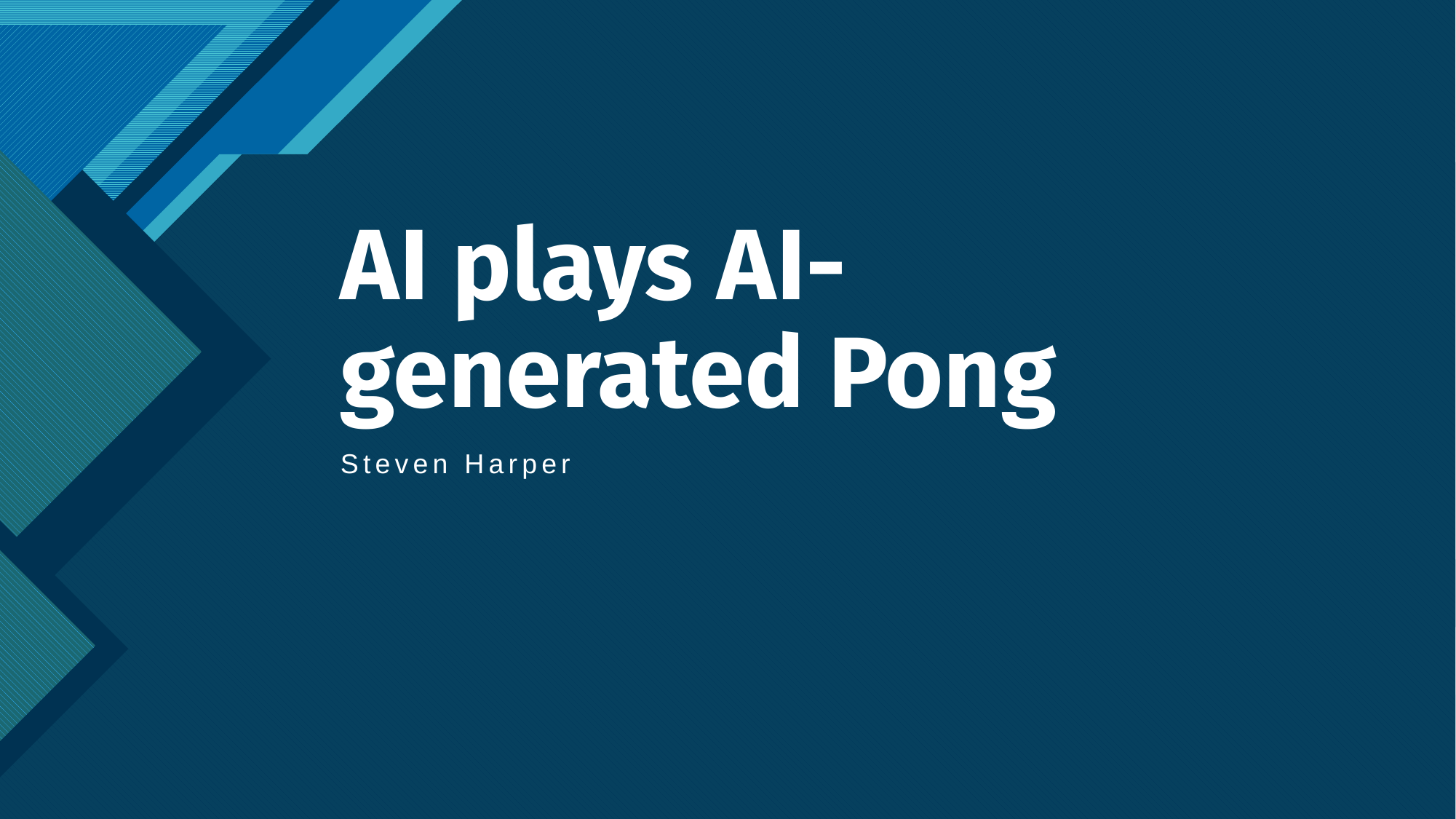

# AI plays AI-generated Pong
Steven Harper